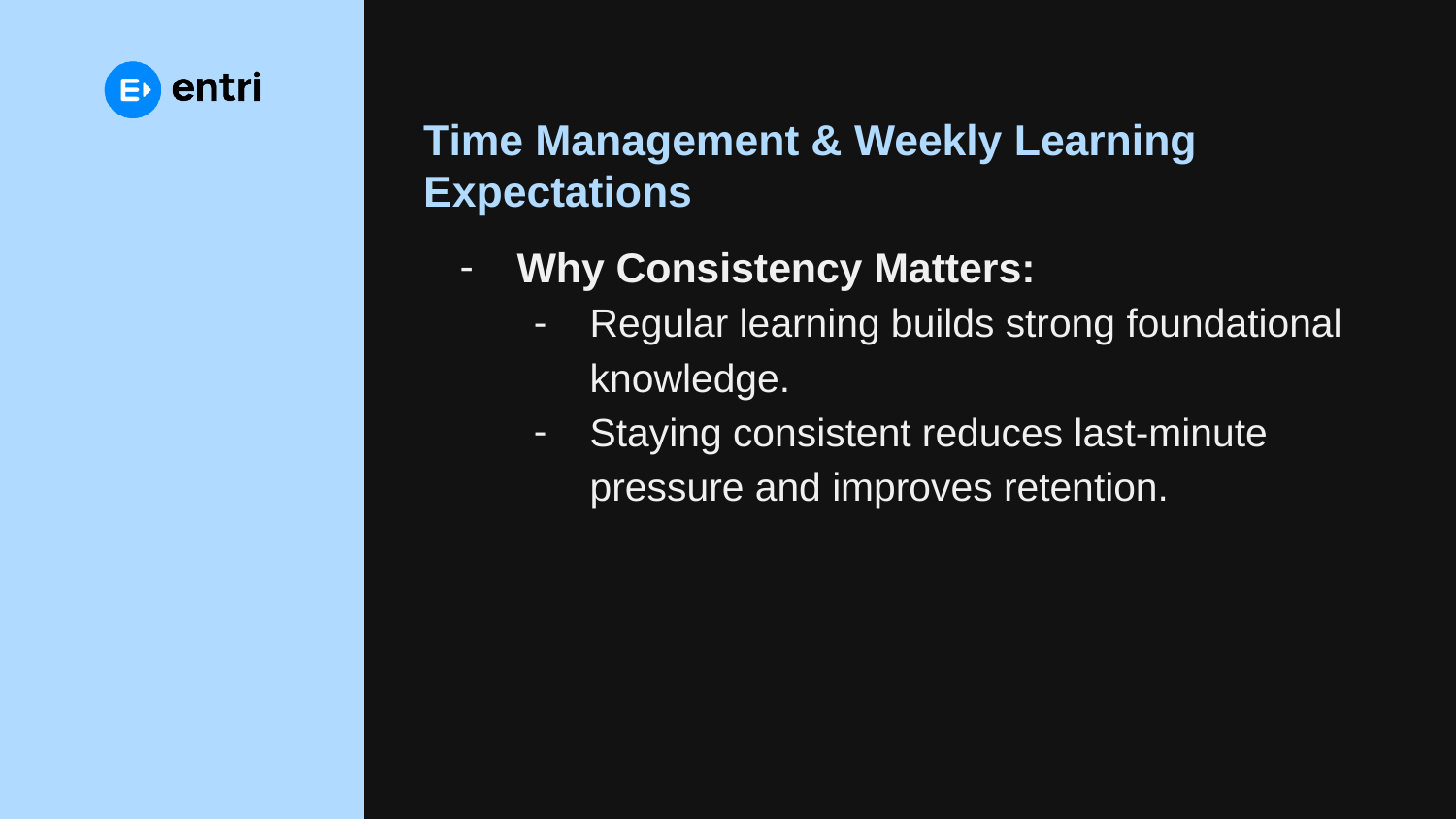

# Time Management & Weekly Learning Expectations
Why Consistency Matters:
Regular learning builds strong foundational knowledge.
Staying consistent reduces last-minute pressure and improves retention.